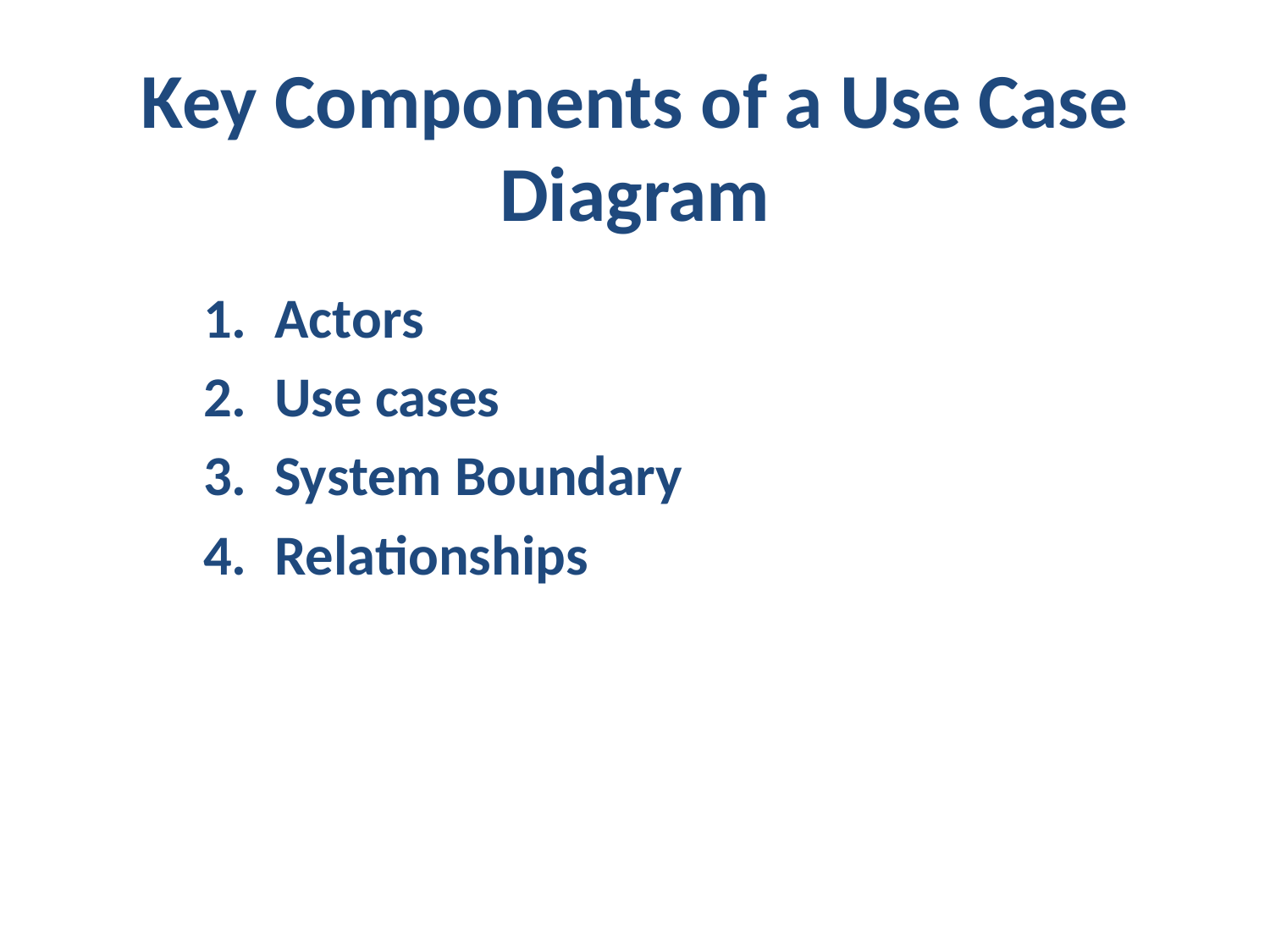

# Key Components of a Use Case Diagram
Actors
Use cases
System Boundary
Relationships